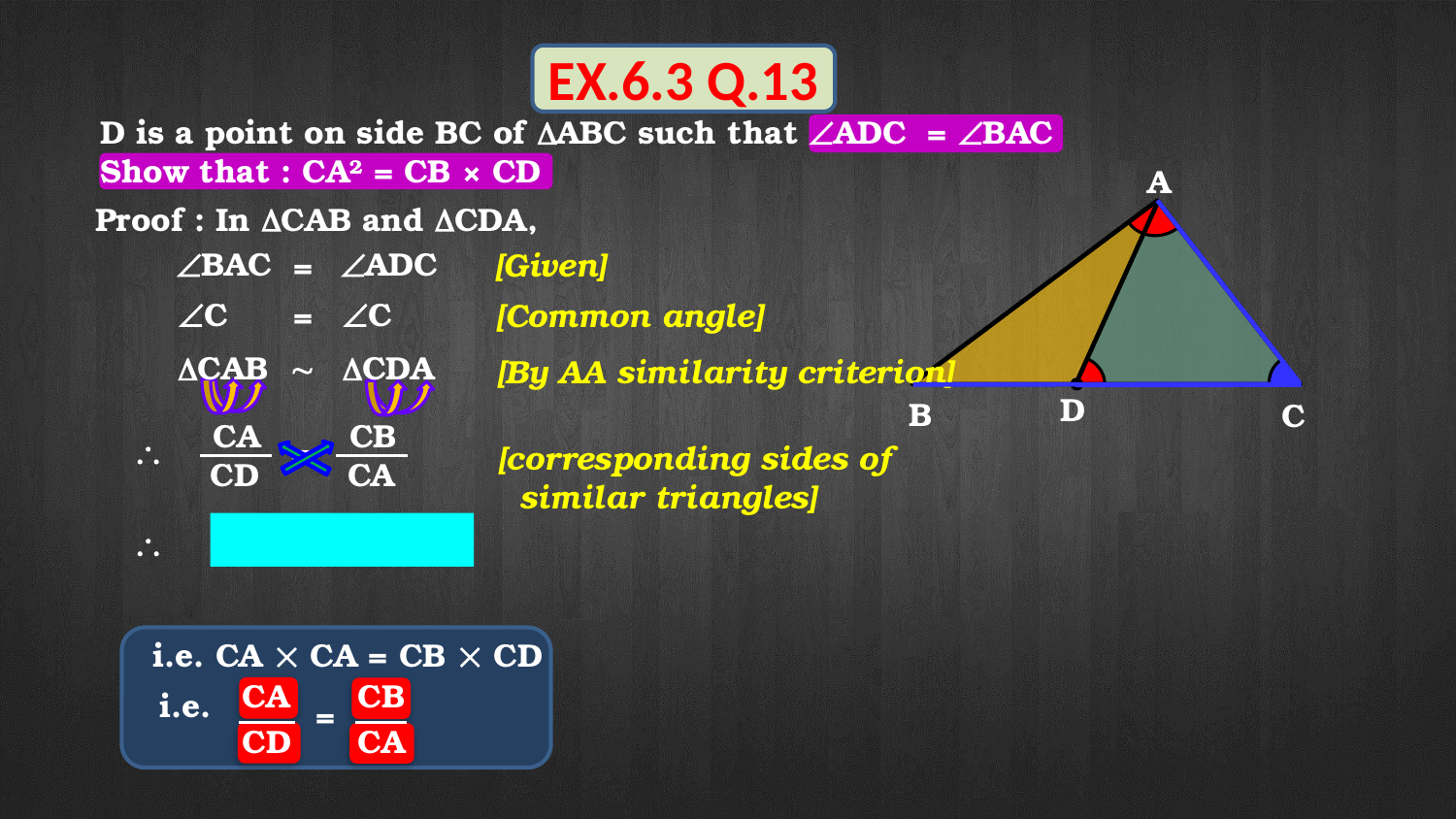

EX.6.3 Q.13

D is a point on side BC of ΔABC such that ∠ADC  = ∠BAC
Show that : CA² = CB × CD

A

D
B
C

Proof :
	In ΔCAB and ΔCDA,

[Given]
∠BAC
∠ADC
=
∠C
∠C
[Common angle]
=
ΔCAB
ΔCDA
∼
[By AA similarity criterion]

CA
CB
=
∴
[corresponding sides of
  similar triangles]
CD
CA

CA2
=
CB × CD
∴

i.e. CA × CA = CB × CD
CA
CD
CB
=
CA

i.e.